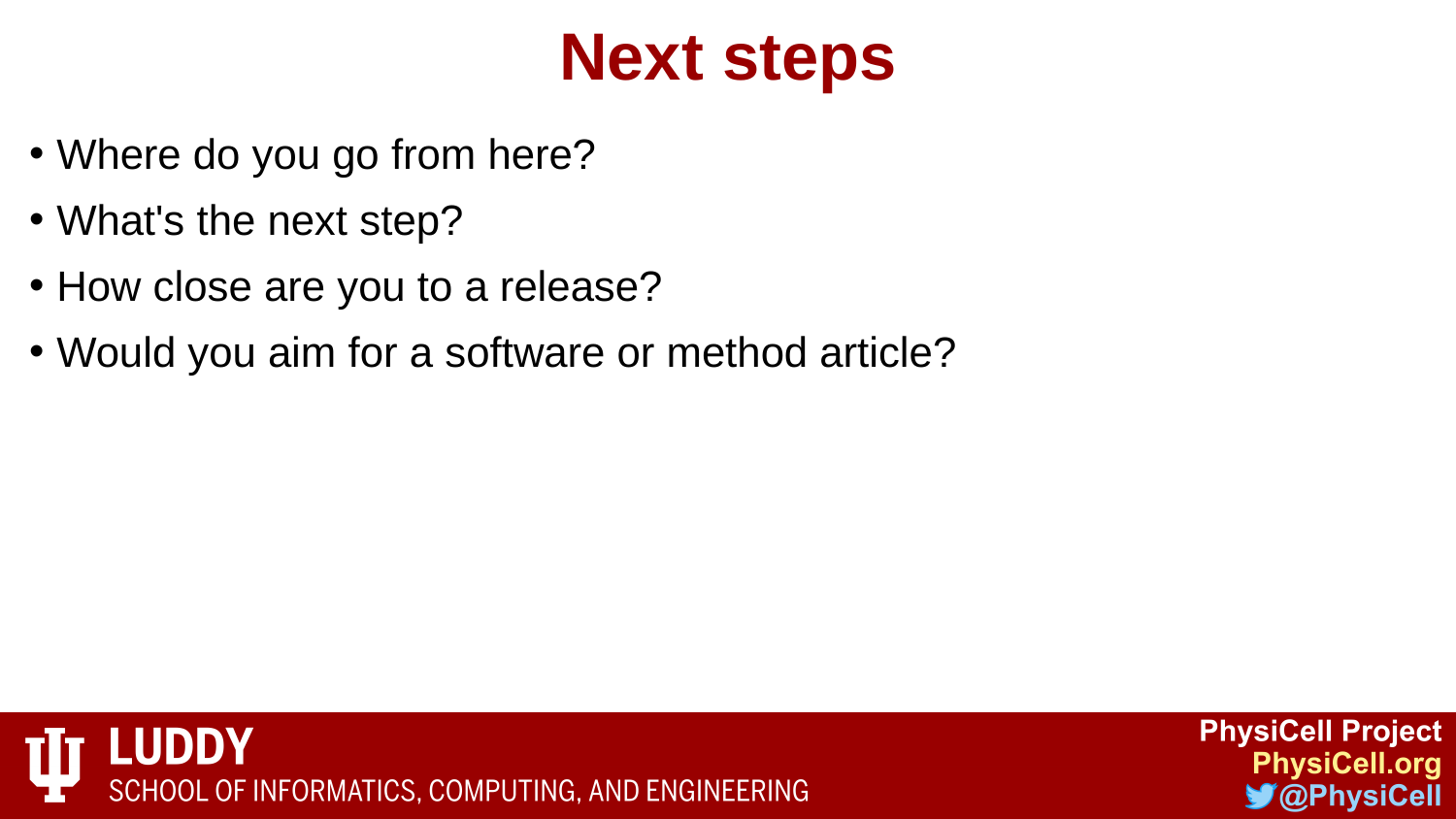

# Next steps
Where do you go from here?
What's the next step?
How close are you to a release?
Would you aim for a software or method article?